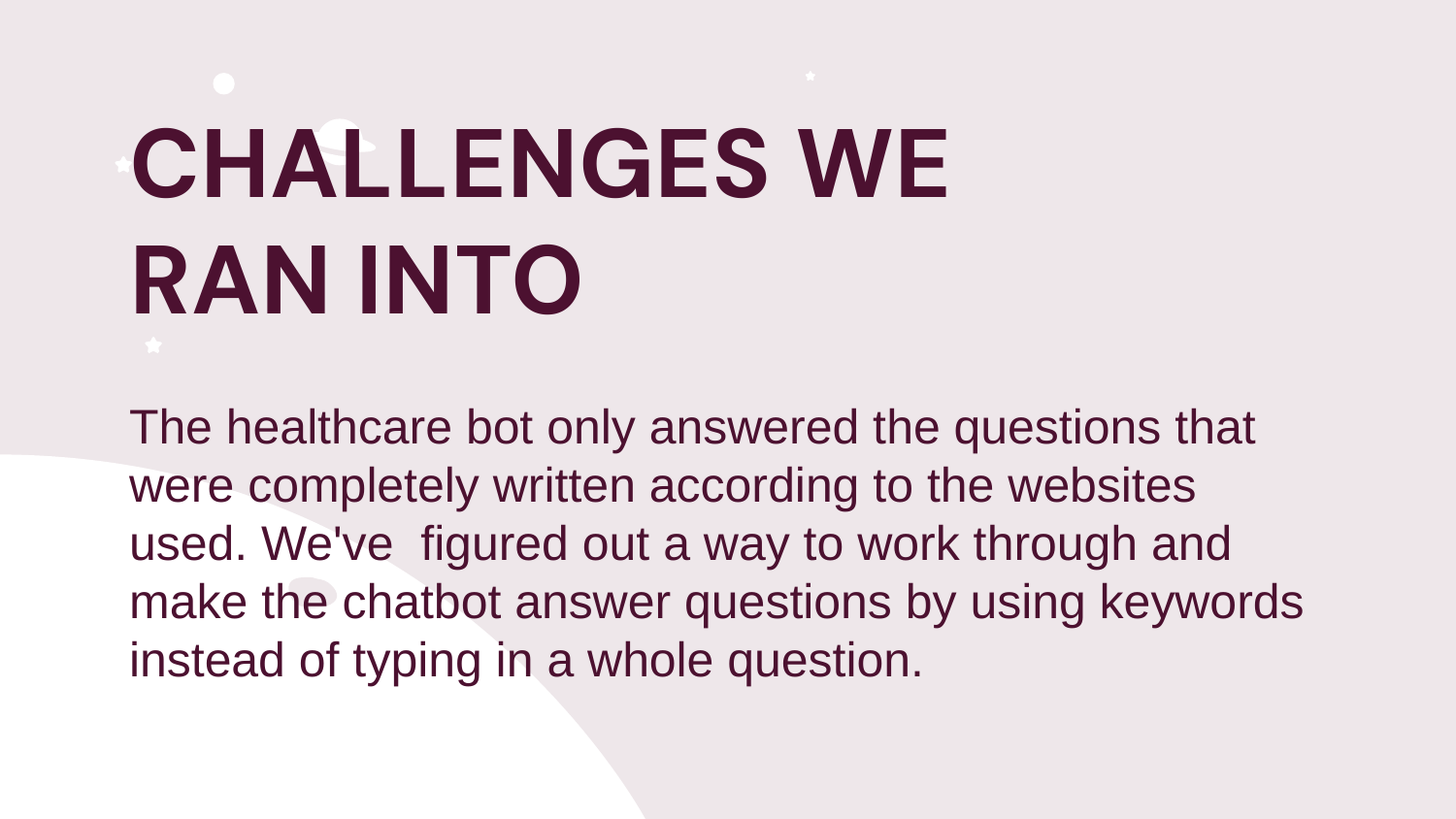

# CHALLENGES WE RAN INTO
The healthcare bot only answered the questions that were completely written according to the websites used. We've  figured out a way to work through and make the chatbot answer questions by using keywords instead of typing in a whole question.